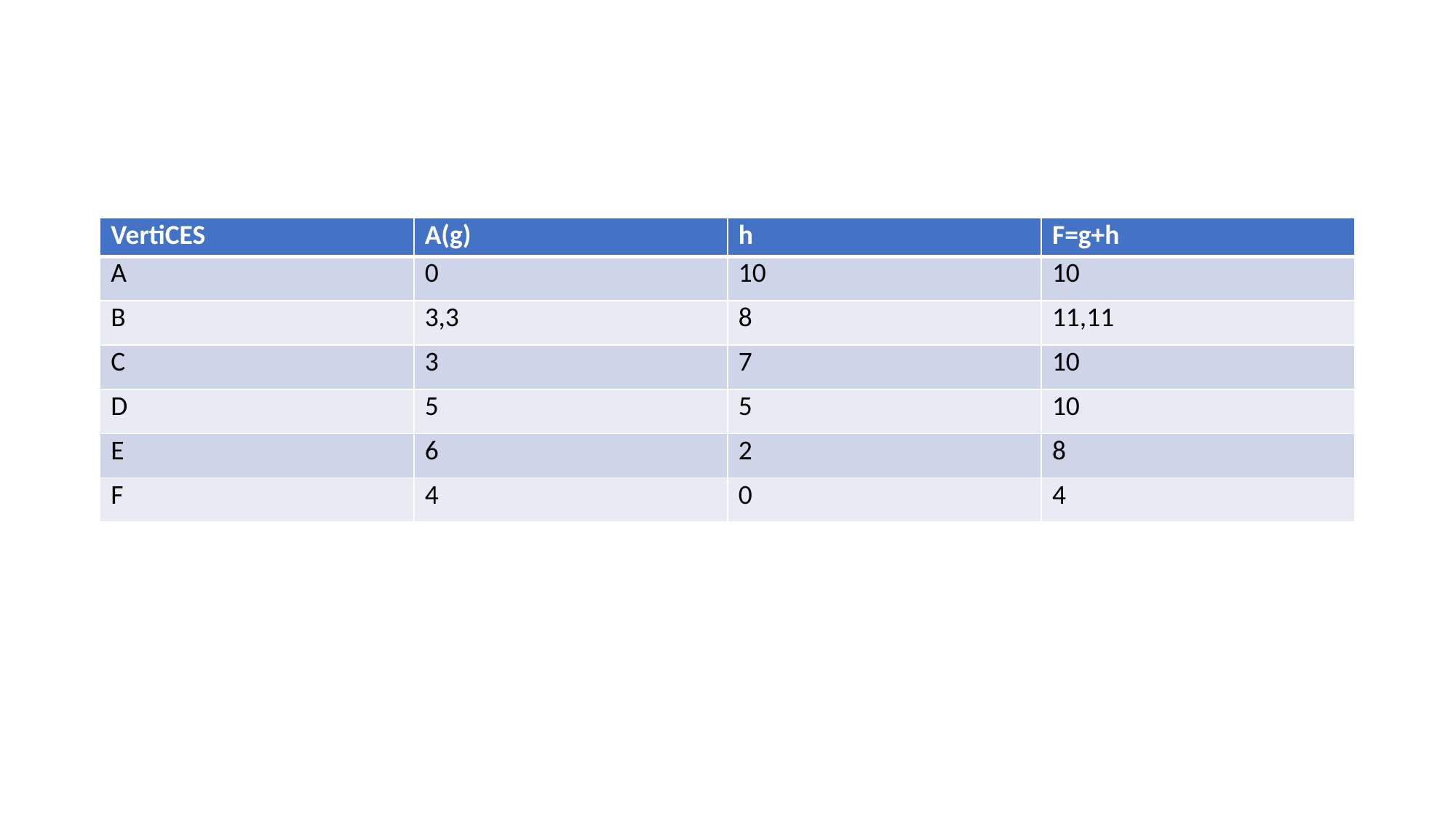

| VertiCES | A(g) | h | F=g+h |
| --- | --- | --- | --- |
| A | 0 | 10 | 10 |
| B | 3,3 | 8 | 11,11 |
| C | 3 | 7 | 10 |
| D | 5 | 5 | 10 |
| E | 6 | 2 | 8 |
| F | 4 | 0 | 4 |